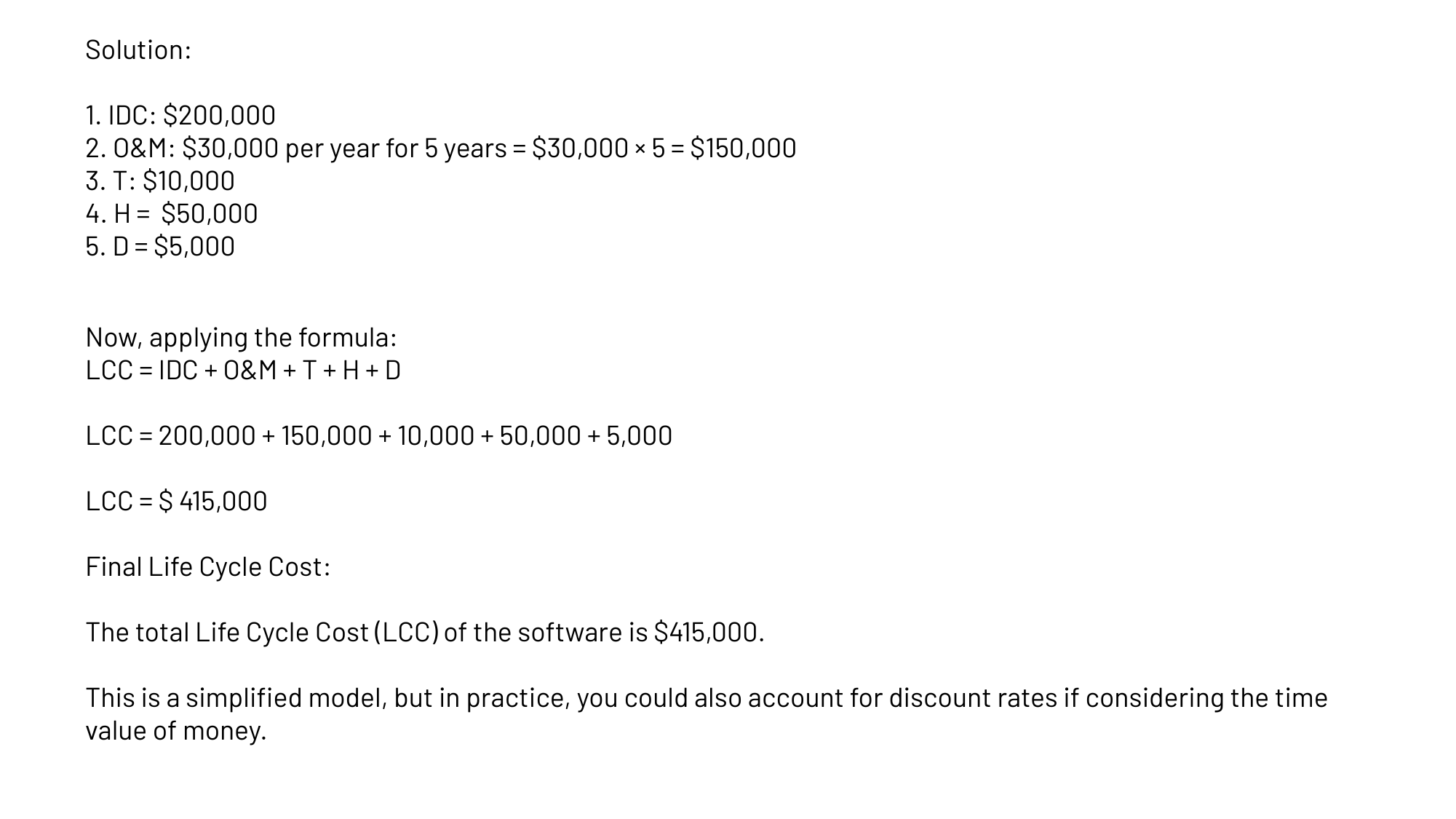

Solution:

1. IDC: $200,000
2. O&M: $30,000 per year for 5 years = $30,000 × 5 = $150,000
3. T: $10,000
4. H =  $50,000
5. D = $5,000

Now, applying the formula:
LCC = IDC + O&M + T + H + D

LCC = 200,000 + 150,000 + 10,000 + 50,000 + 5,000

LCC = $ 415,000

Final Life Cycle Cost:

The total Life Cycle Cost (LCC) of the software is $415,000.

This is a simplified model, but in practice, you could also account for discount rates if considering the time value of money.